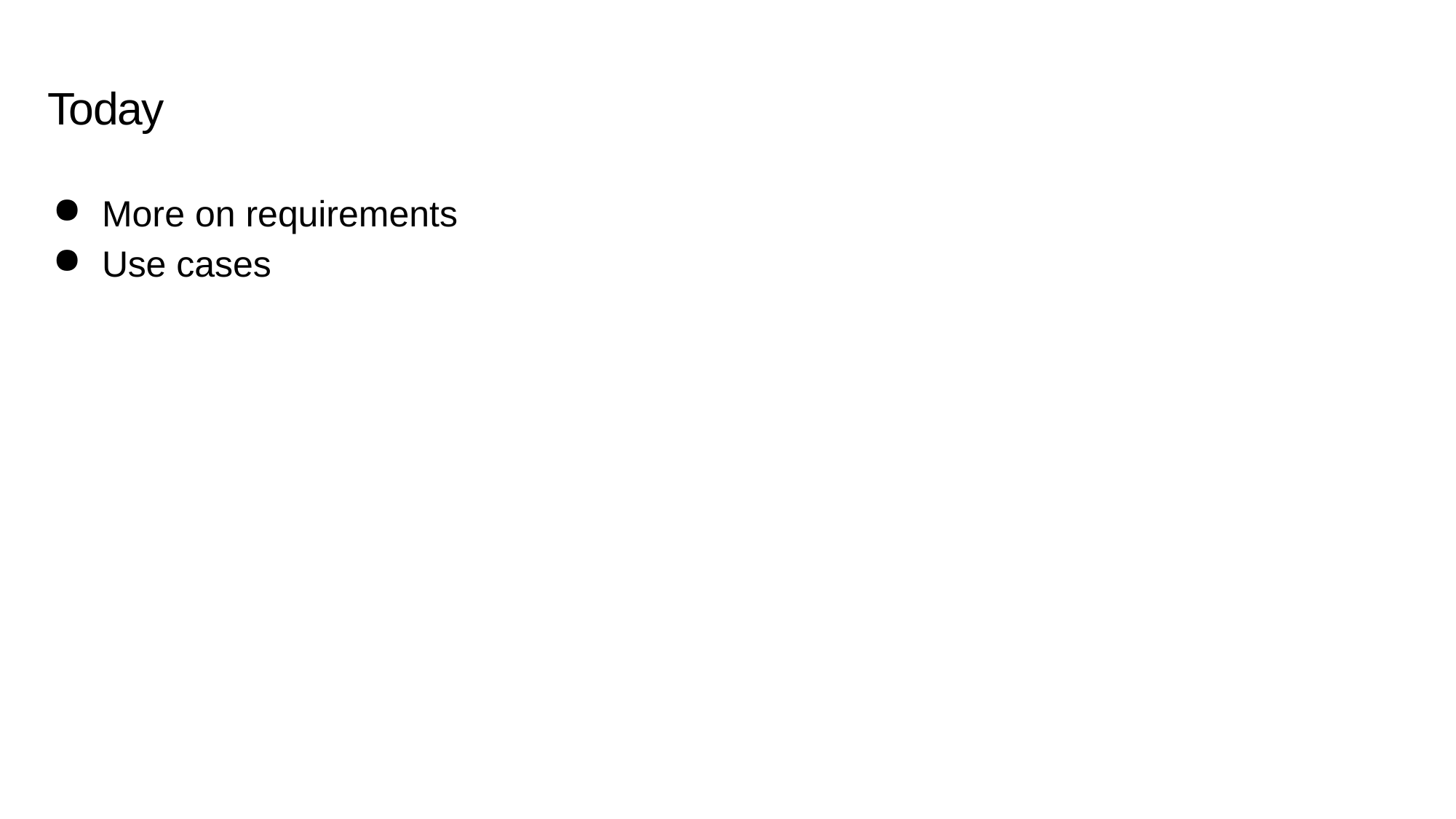

# Today
More on requirements
Use cases